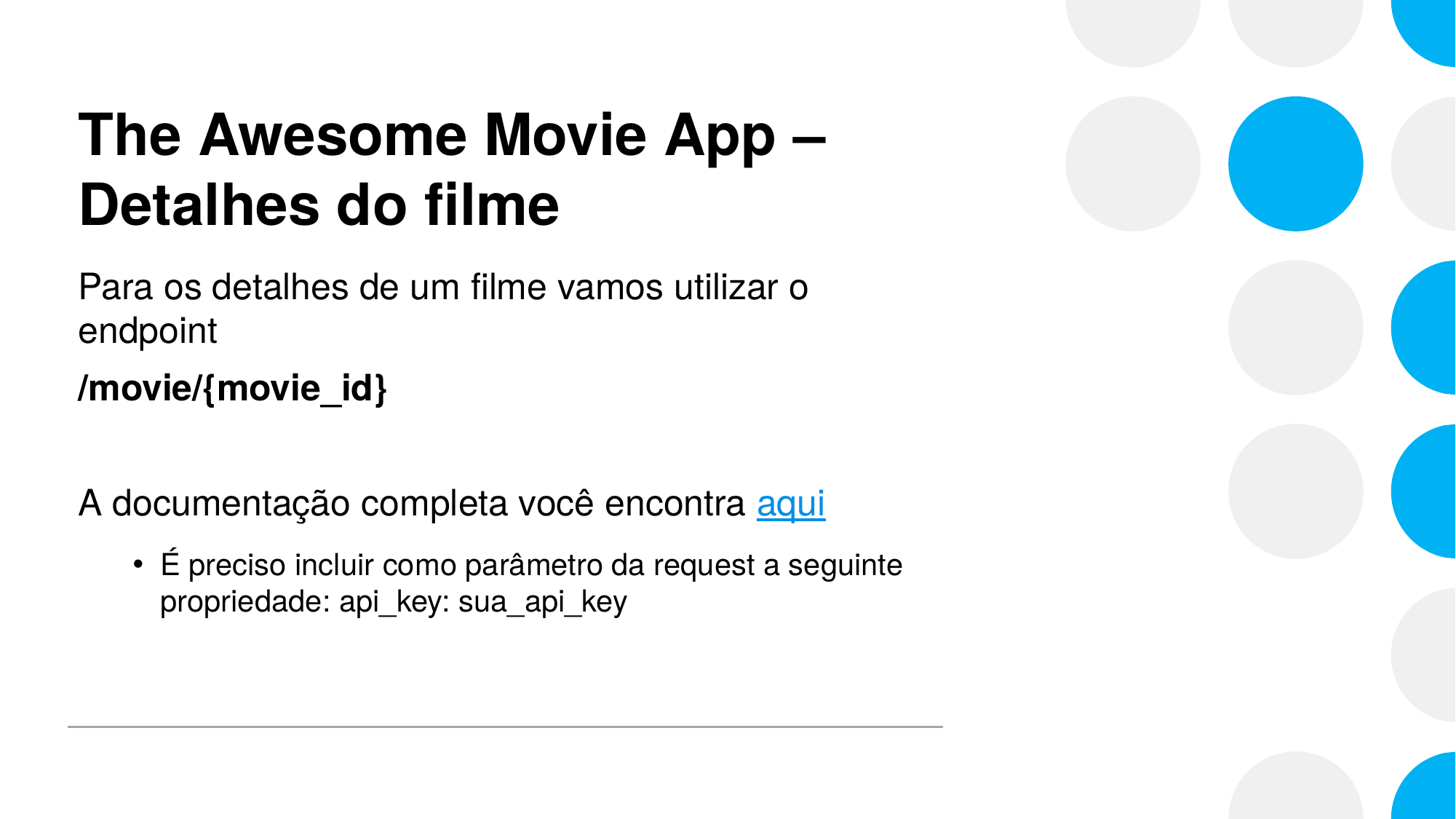

# The Awesome Movie App – Detalhes do filme
Para os detalhes de um filme vamos utilizar o endpoint
/movie/{movie_id}

A documentação completa você encontra aqui
É preciso incluir como parâmetro da request a seguinte propriedade: api_key: sua_api_key